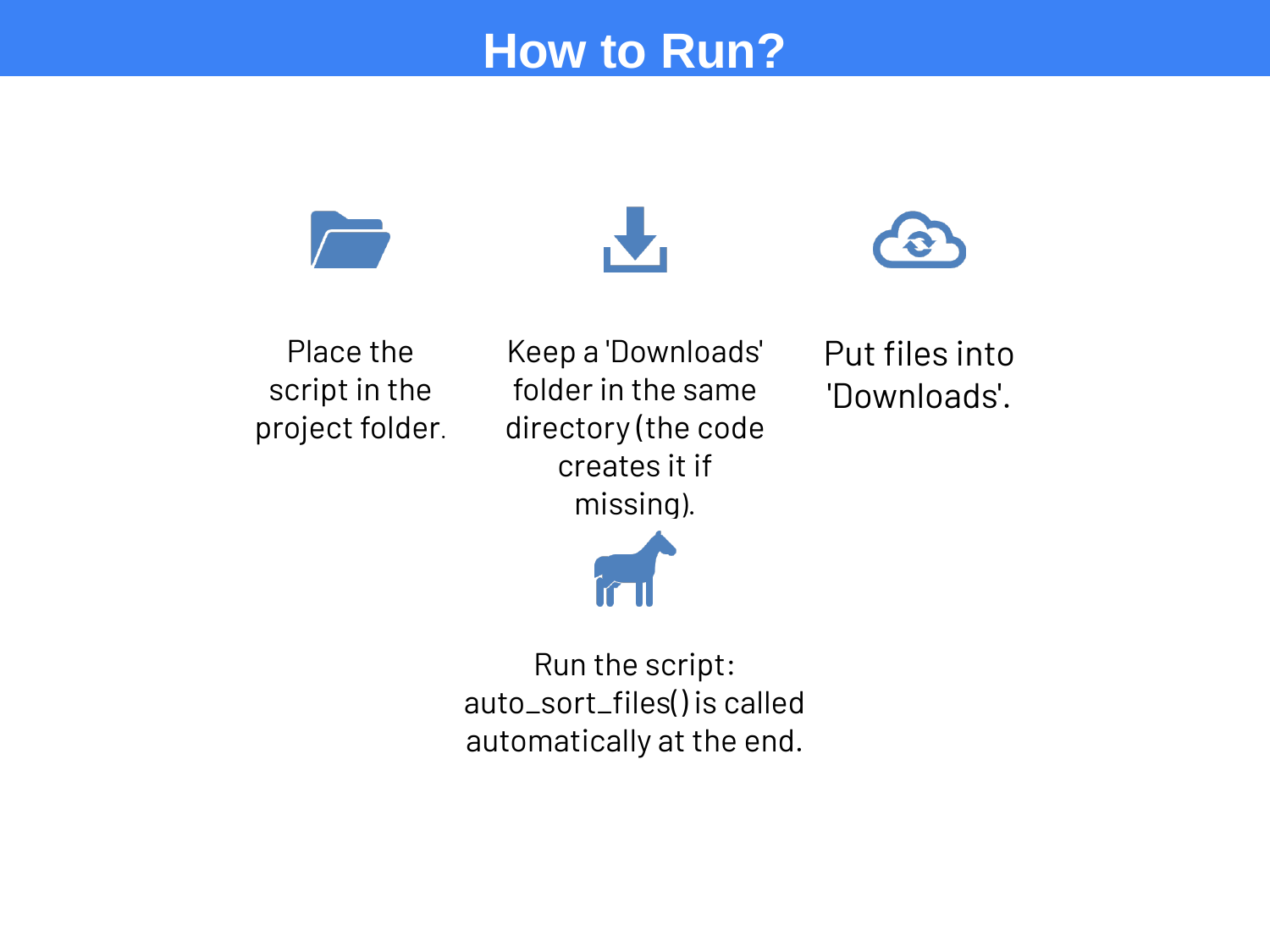

How to Run?
Place the script in the project folder.
Keep a 'Downloads' folder in the same directory (the code creates it if missing).
Put files into 'Downloads'.
Run the script: auto_sort_files() is called automatically at the end.